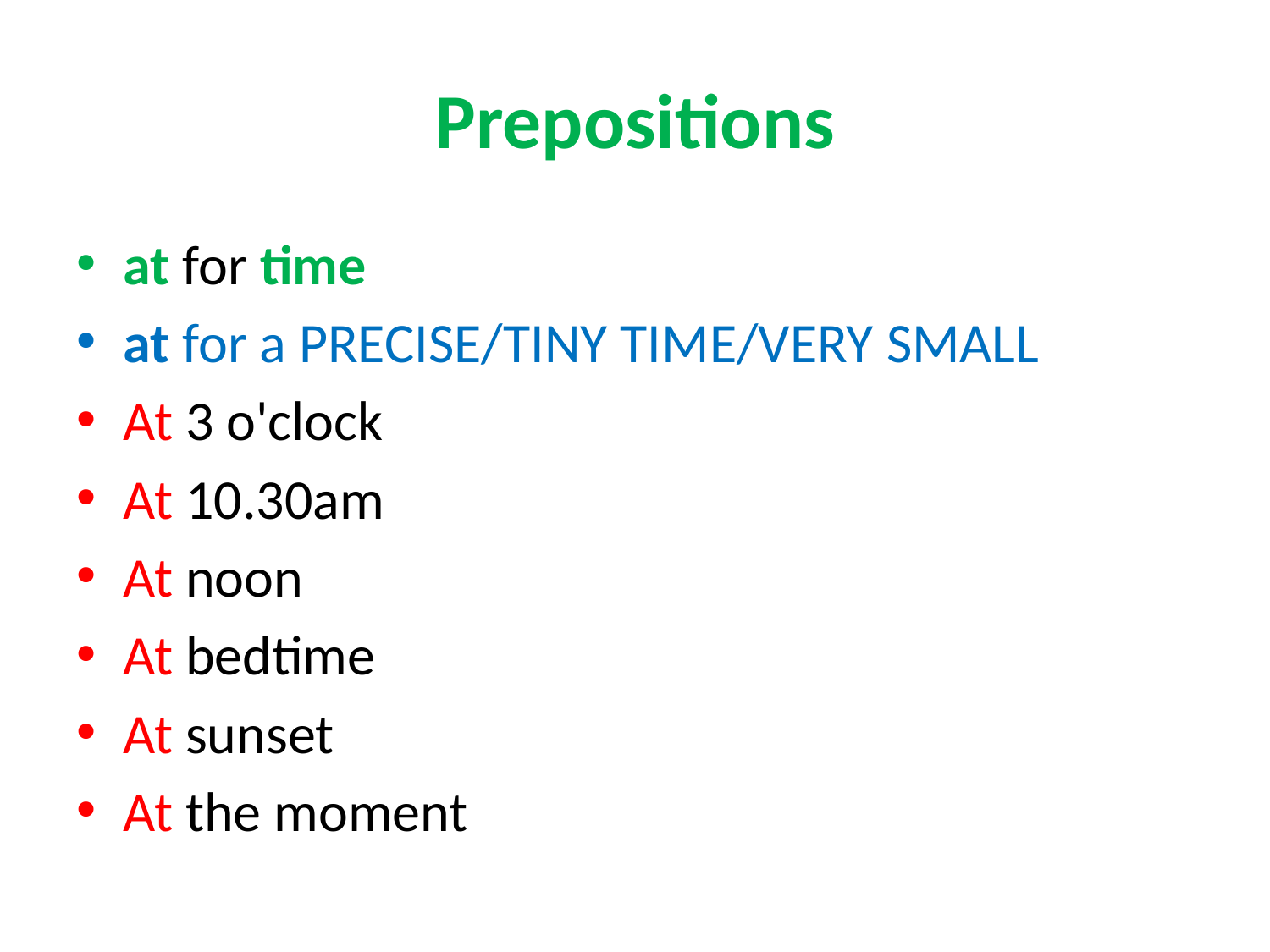

# Prepositions
at for time
at for a PRECISE/TINY TIME/VERY SMALL
At 3 o'clock
At 10.30am
At noon
At bedtime
At sunset
At the moment